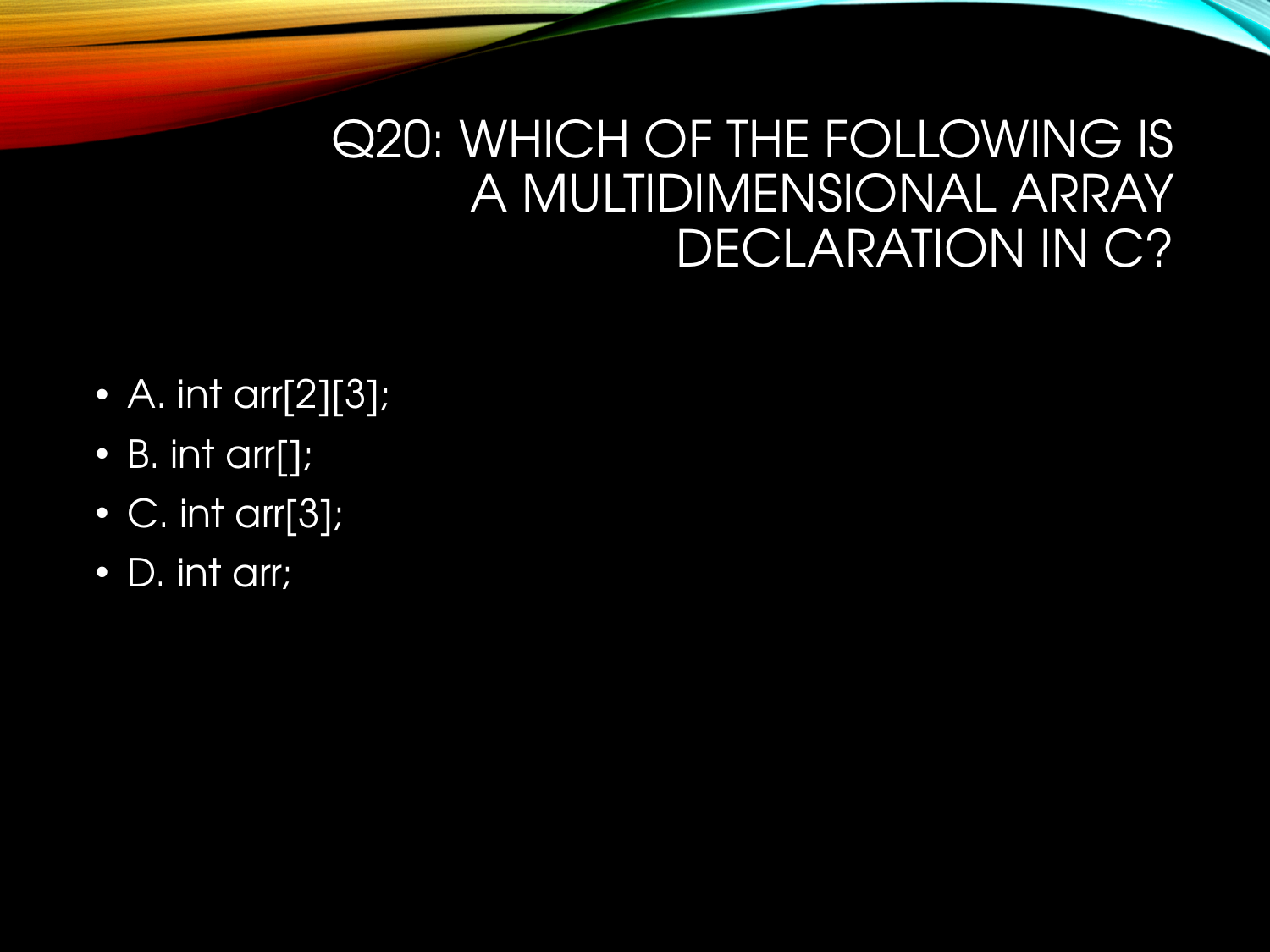

# Q20: Which of the following is a multidimensional array declaration in C?

A. int arr[2][3];
B. int arr[];
C. int arr[3];
D. int arr;